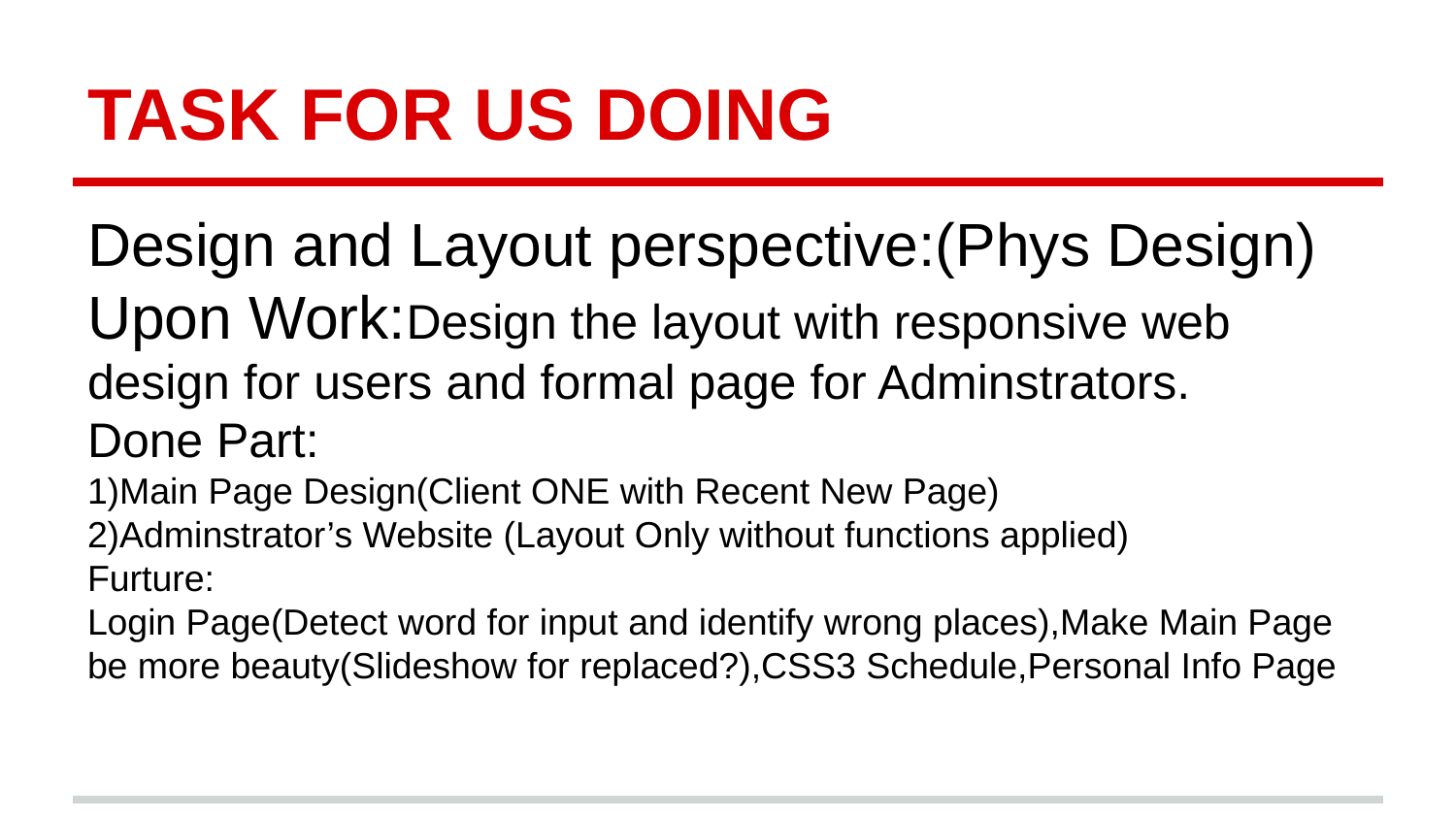

# TASK FOR US DOING
Design and Layout perspective:(Phys Design)
Upon Work:Design the layout with responsive web design for users and formal page for Adminstrators.
Done Part:
1)Main Page Design(Client ONE with Recent New Page)
2)Adminstrator’s Website (Layout Only without functions applied)
Furture:
Login Page(Detect word for input and identify wrong places),Make Main Page be more beauty(Slideshow for replaced?),CSS3 Schedule,Personal Info Page